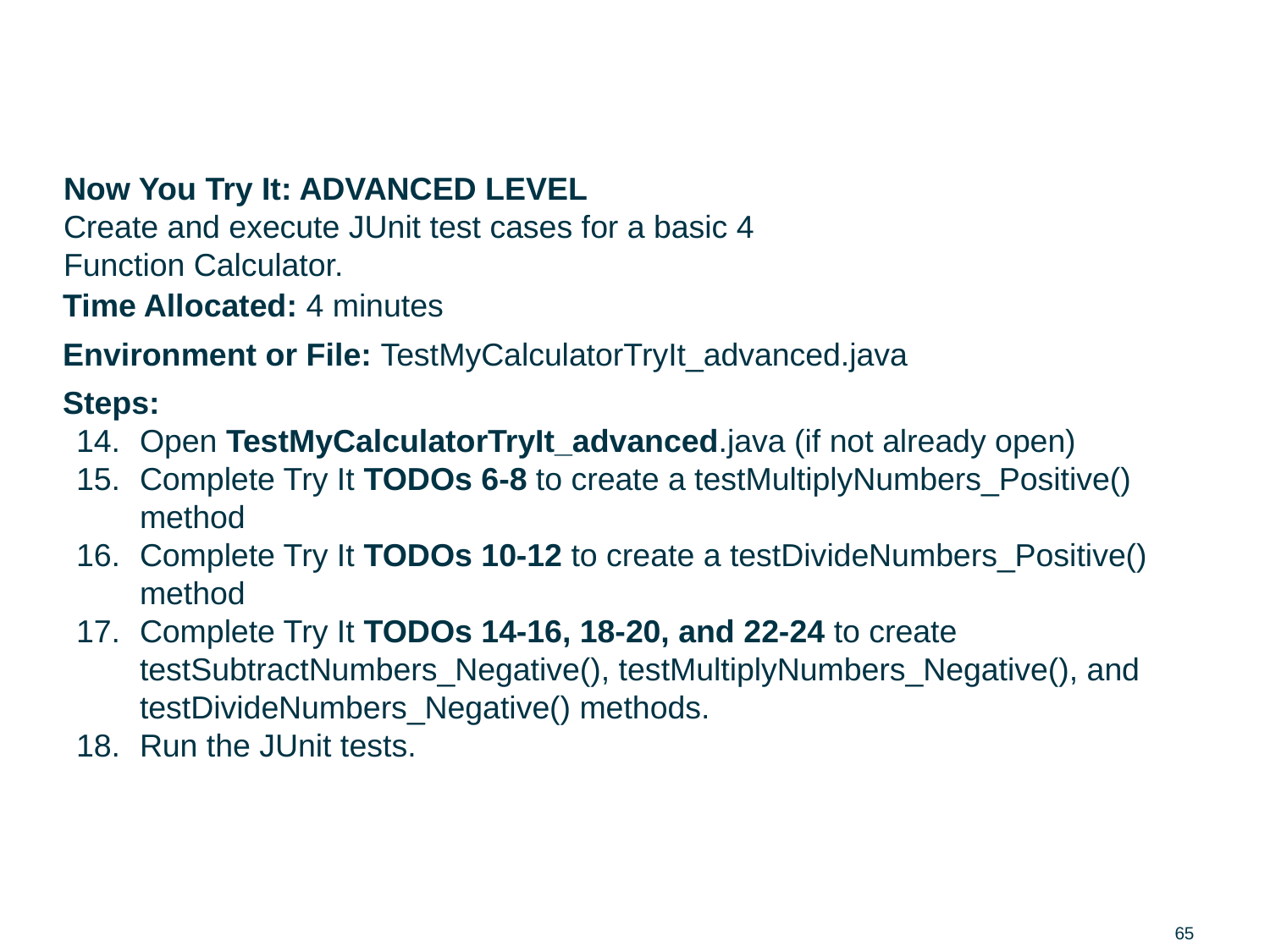

# JUnit Test  Creation / Execution: Try It (4 of 6) ADVANCED
Now You Try It: ADVANCED LEVEL
Create and execute JUnit test cases for a basic 4 Function Calculator.

Time Allocated: 4 minutes
Environment or File: TestMyCalculatorTryIt_advanced.java
Steps:
Open TestMyCalculatorTryIt_advanced.java (if not already open)
Complete Try It TODOs 6-8 to create a testMultiplyNumbers_Positive() method
Complete Try It TODOs 10-12 to create a testDivideNumbers_Positive() method
Complete Try It TODOs 14-16, 18-20, and 22-24 to create testSubtractNumbers_Negative(), testMultiplyNumbers_Negative(), and testDivideNumbers_Negative() methods.
Run the JUnit tests.
65